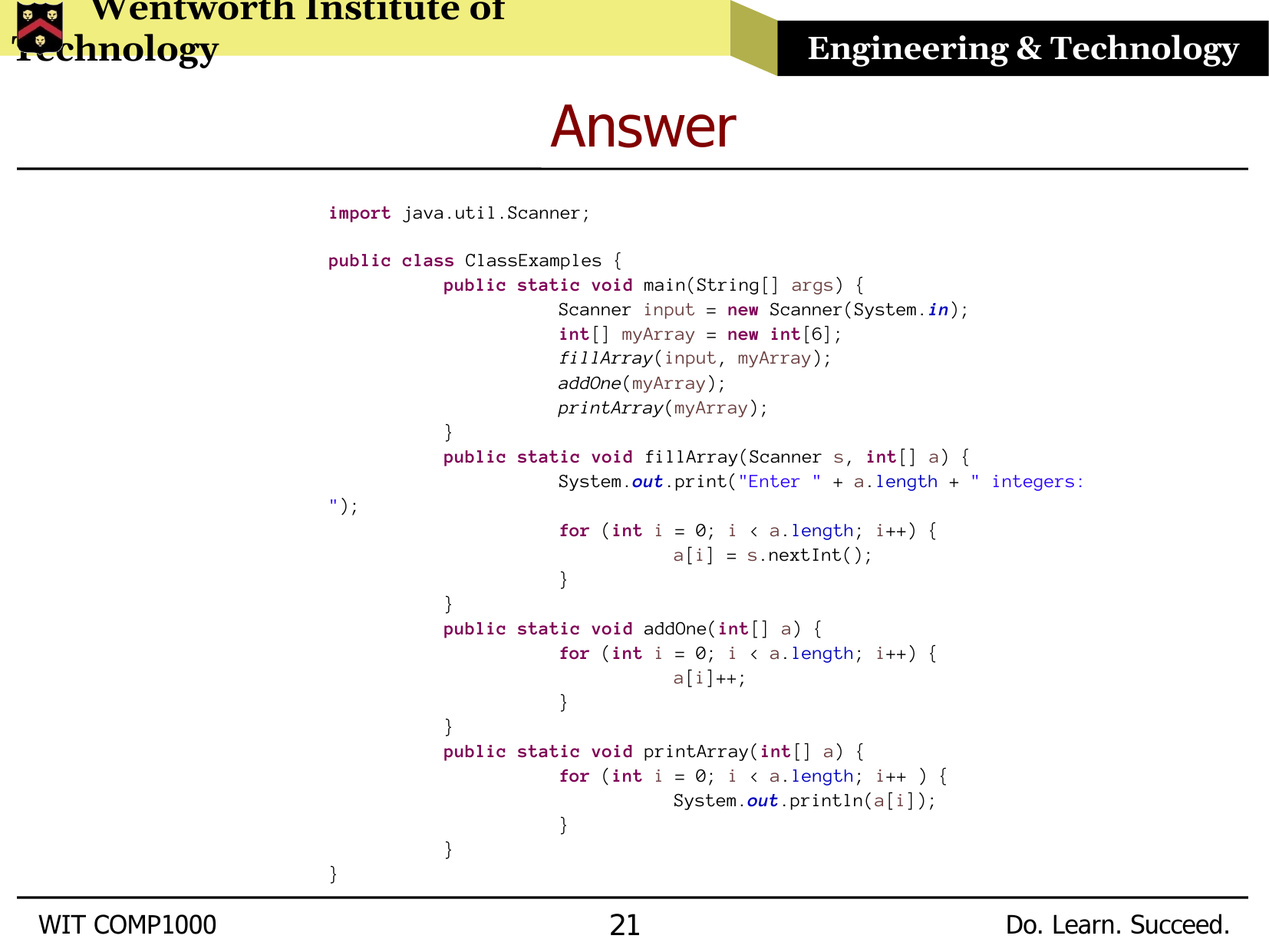

# Answer
import java.util.Scanner;

public class ClassExamples {
	public static void main(String[] args) {
		Scanner input = new Scanner(System.in);
		int[] myArray = new int[6];
		fillArray(input, myArray);
		addOne(myArray);
		printArray(myArray);
	}
	public static void fillArray(Scanner s, int[] a) {
		System.out.print("Enter " + a.length + " integers: ");
		for (int i = 0; i < a.length; i++) {
			a[i] = s.nextInt();
		}
	}
	public static void addOne(int[] a) {
		for (int i = 0; i < a.length; i++) {
			a[i]++;
		}
	}
	public static void printArray(int[] a) {
		for (int i = 0; i < a.length; i++ ) {
			System.out.println(a[i]);
		}
	}
}